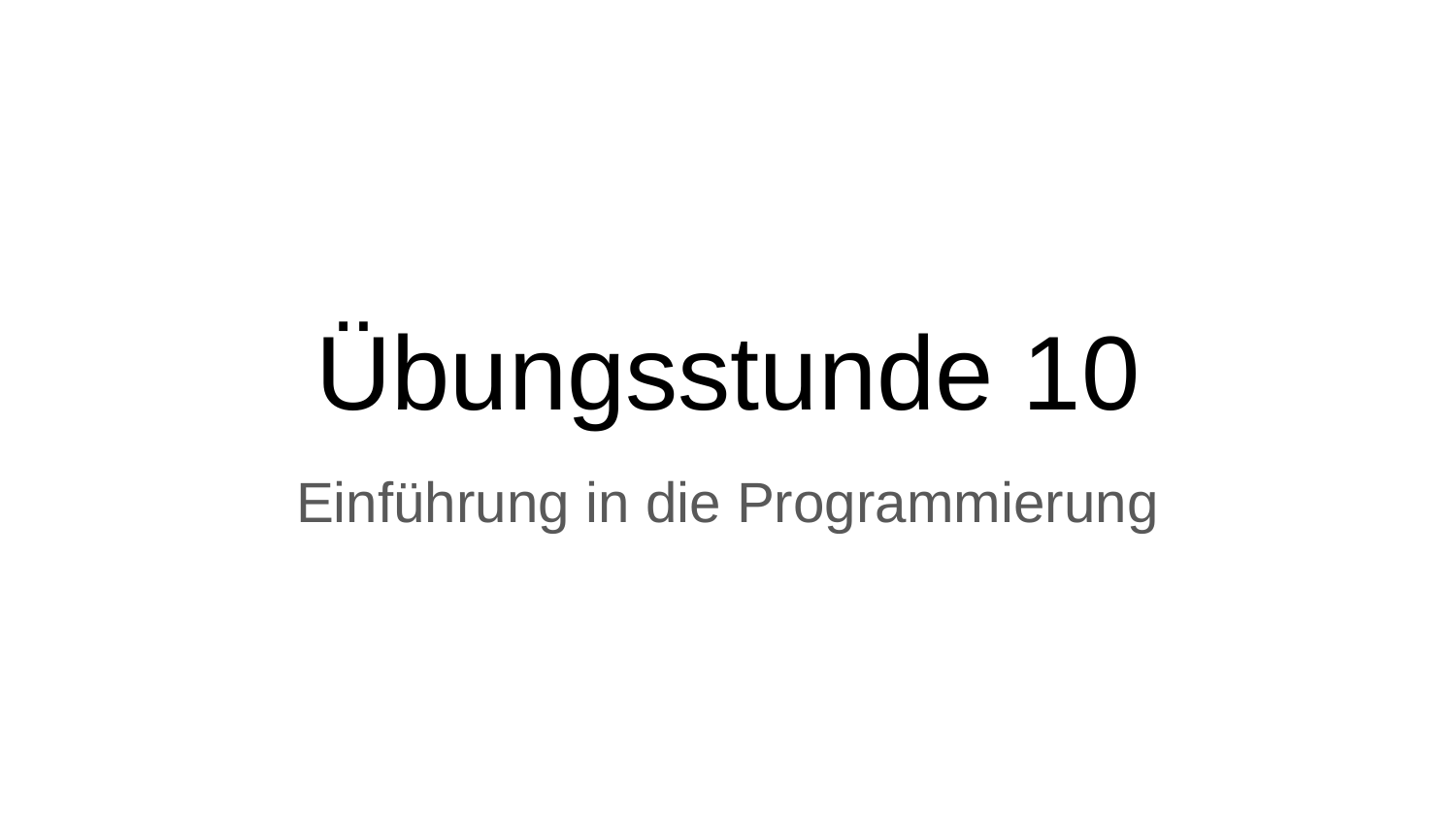

# Übungsstunde 10
Einführung in die Programmierung